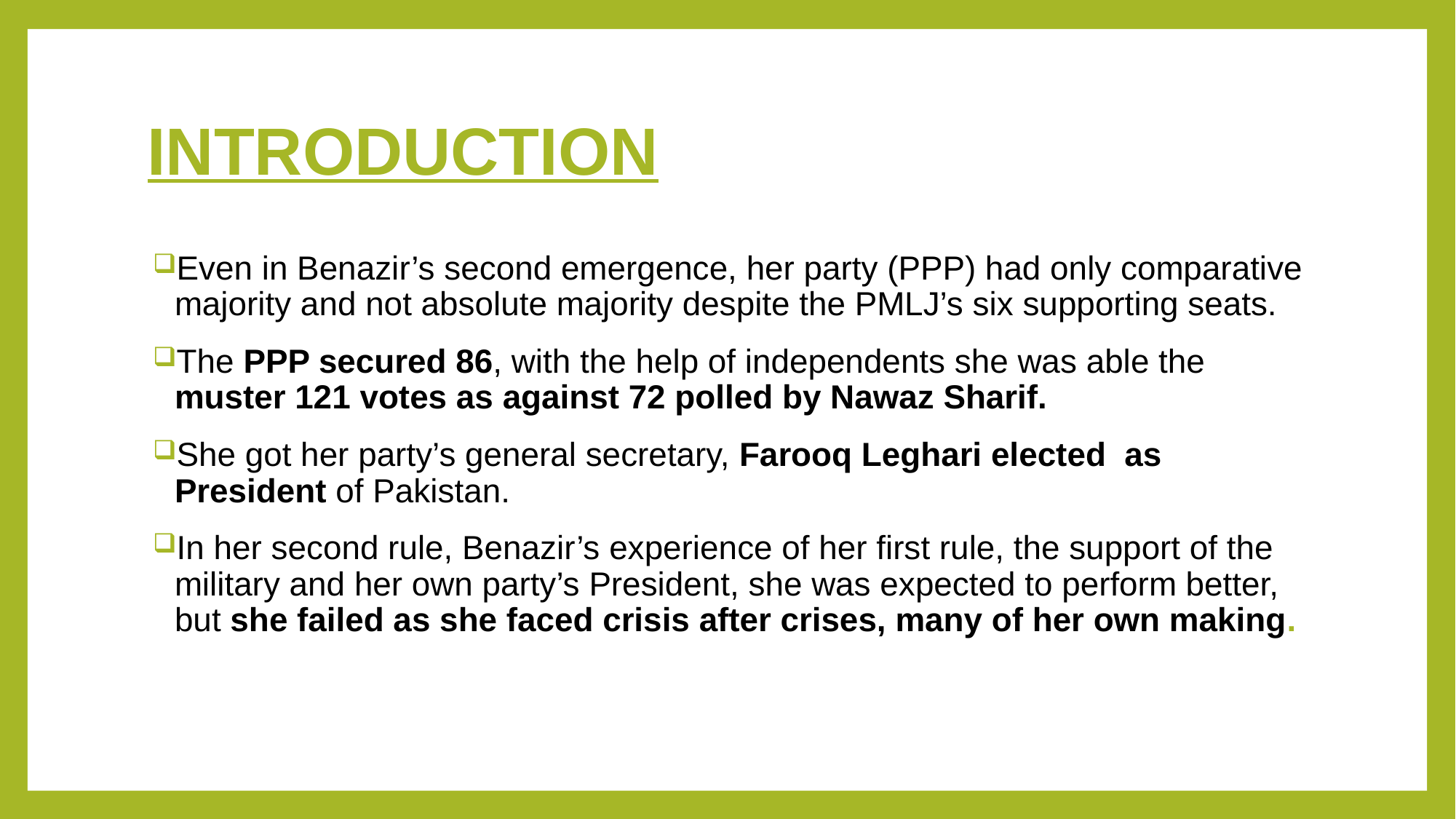

# INTRODUCTION
Even in Benazir’s second emergence, her party (PPP) had only comparative majority and not absolute majority despite the PMLJ’s six supporting seats.
The PPP secured 86, with the help of independents she was able the muster 121 votes as against 72 polled by Nawaz Sharif.
She got her party’s general secretary, Farooq Leghari elected  as President of Pakistan.
In her second rule, Benazir’s experience of her first rule, the support of the military and her own party’s President, she was expected to perform better, but she failed as she faced crisis after crises, many of her own making.